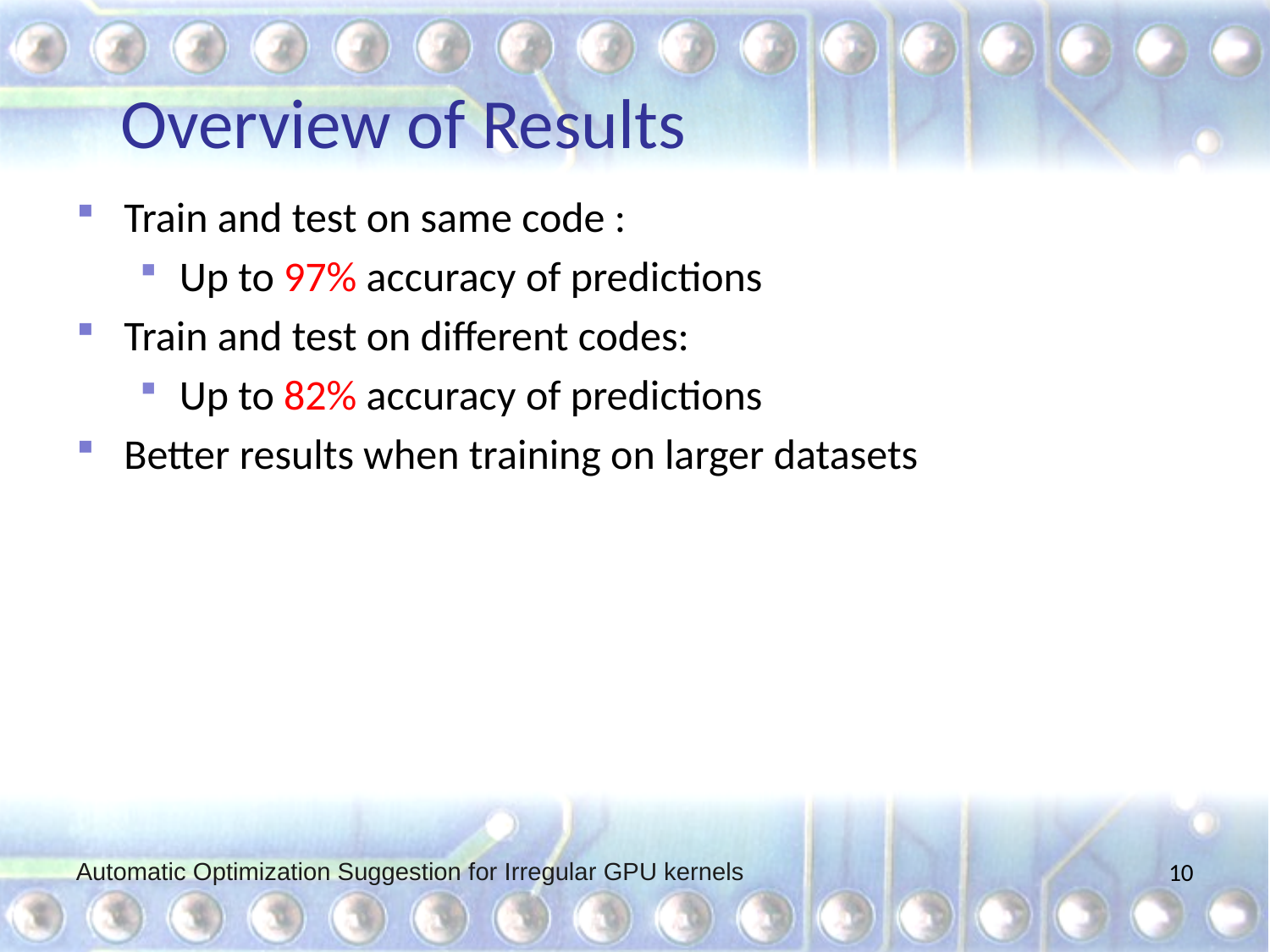

# Overview of Results
Train and test on same code :
Up to 97% accuracy of predictions
Train and test on different codes:
Up to 82% accuracy of predictions
Better results when training on larger datasets

Automatic Optimization Suggestion for Irregular GPU kernels
10